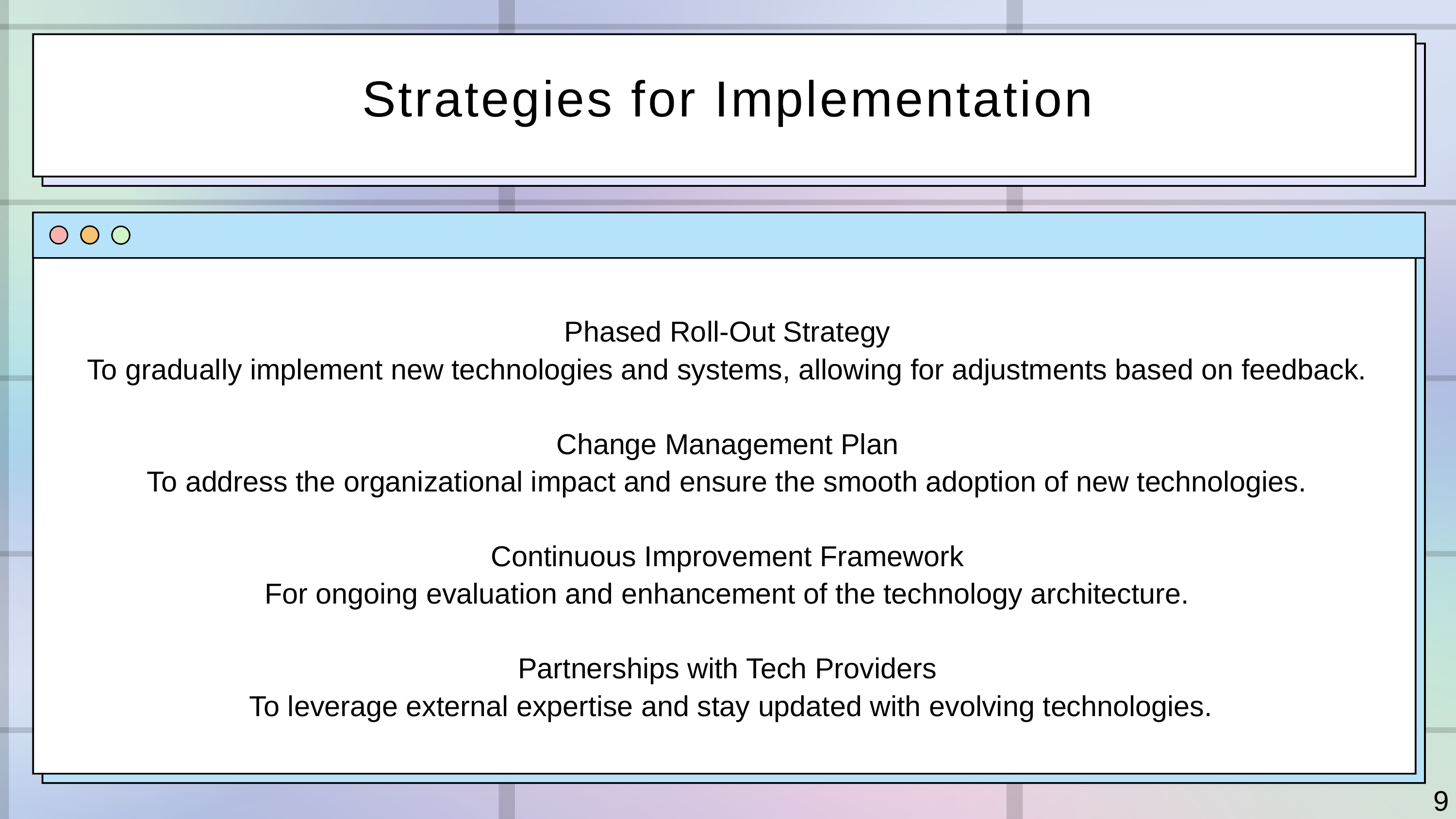

Strategies for Implementation

Phased Roll-Out Strategy
To gradually implement new technologies and systems, allowing for adjustments based on feedback.

Change Management Plan
To address the organizational impact and ensure the smooth adoption of new technologies.

Continuous Improvement Framework
For ongoing evaluation and enhancement of the technology architecture.

Partnerships with Tech Providers
 To leverage external expertise and stay updated with evolving technologies.
9